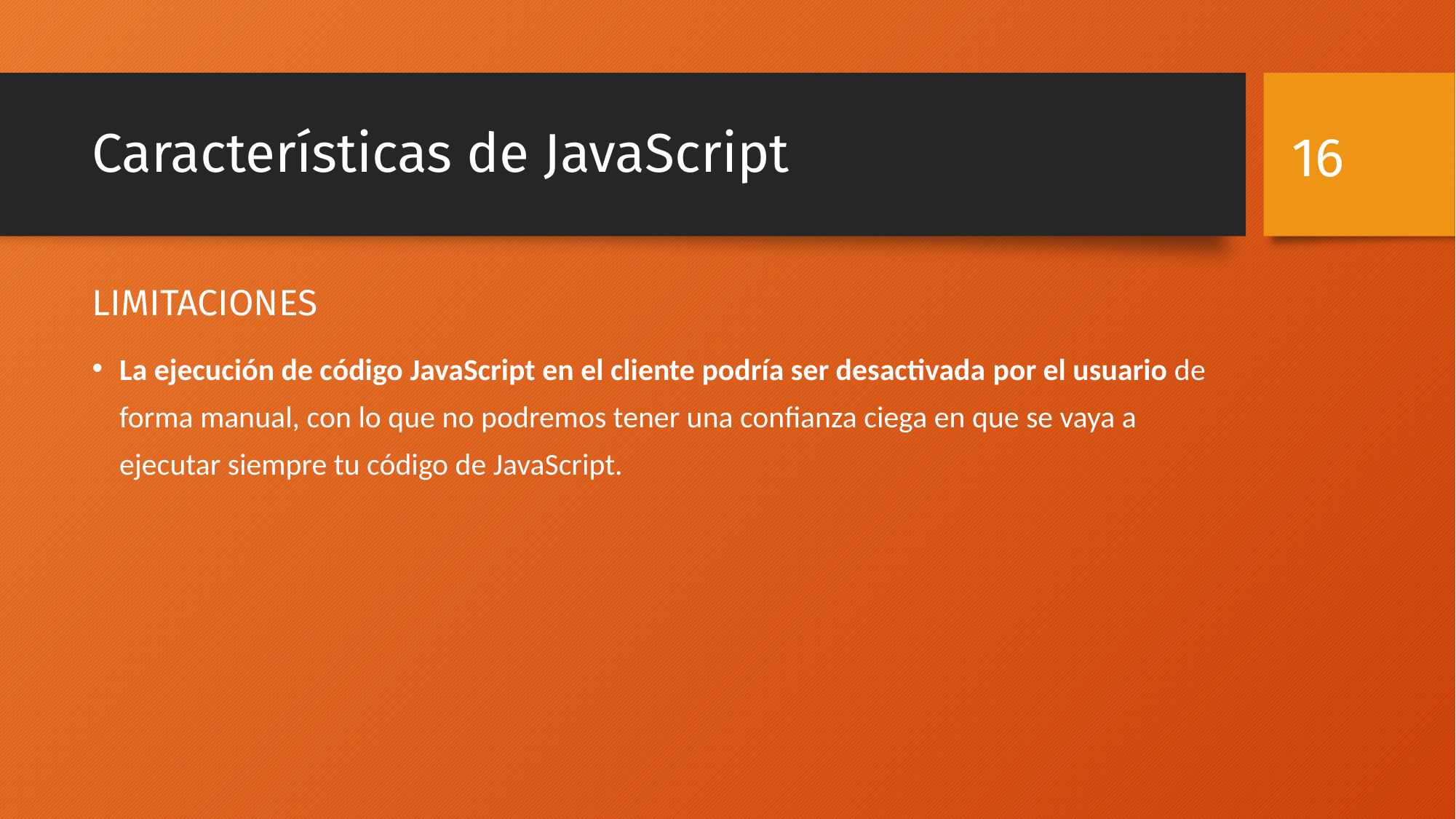

16
# Características de JavaScript
LIMITACIONES
La ejecución de código JavaScript en el cliente podría ser desactivada por el usuario de forma manual, con lo que no podremos tener una confianza ciega en que se vaya a ejecutar siempre tu código de JavaScript.